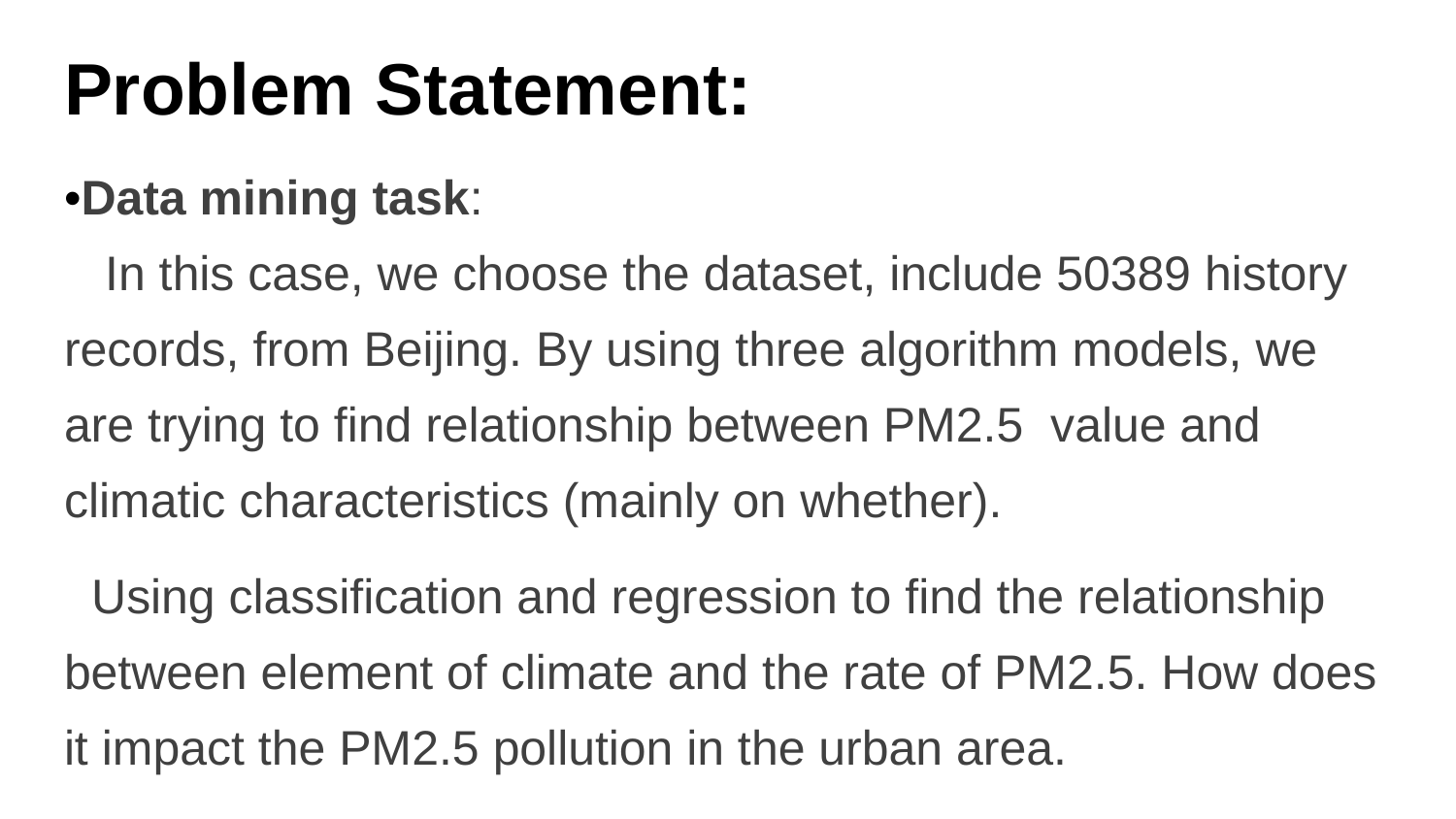

# Problem Statement:
•Data mining task:
   In this case, we choose the dataset, include 50389 history records, from Beijing. By using three algorithm models, we are trying to find relationship between PM2.5  value and climatic characteristics (mainly on whether).
  Using classification and regression to find the relationship between element of climate and the rate of PM2.5. How does it impact the PM2.5 pollution in the urban area.